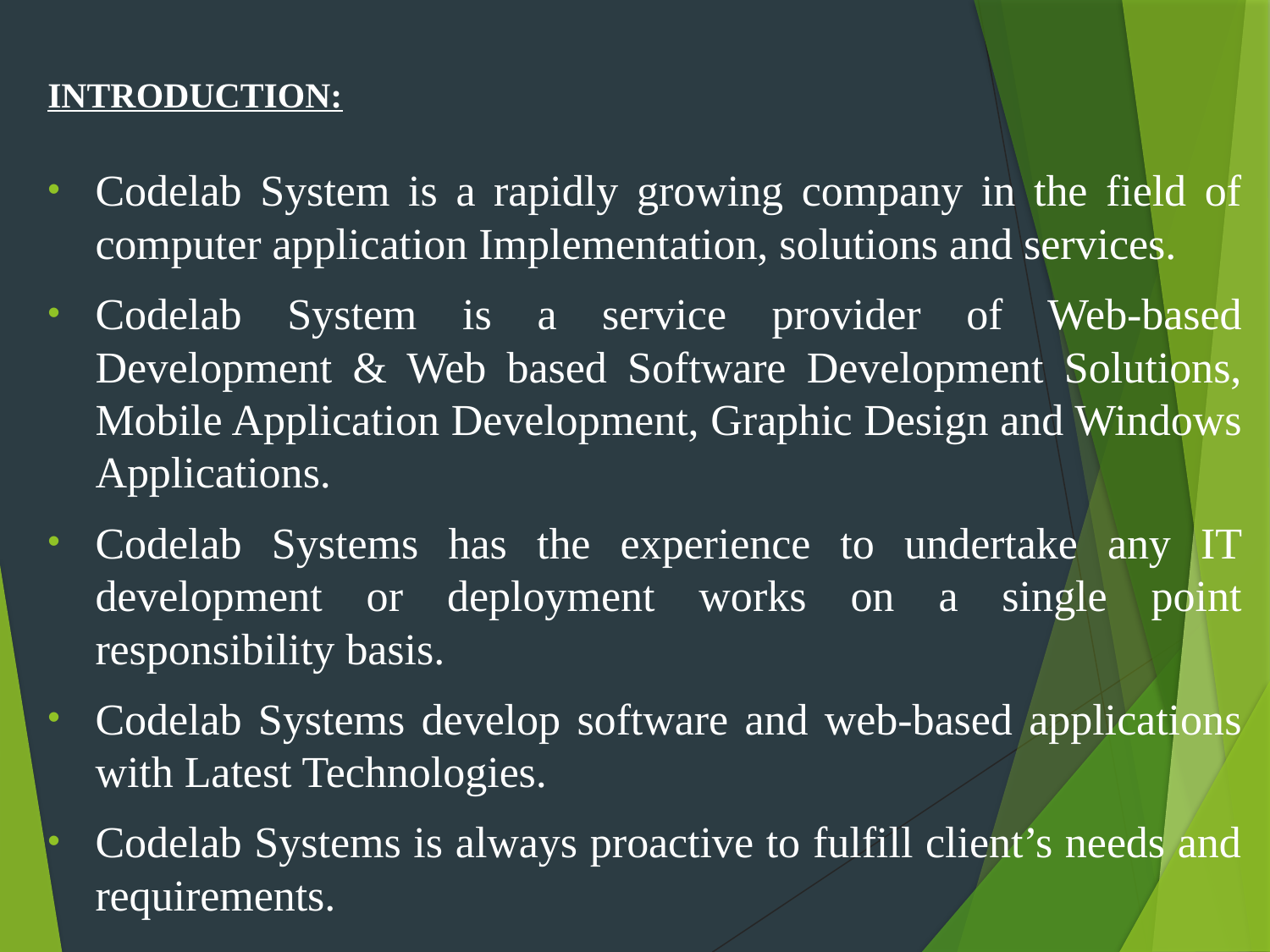

# INTRODUCTION:
Codelab System is a rapidly growing company in the field of computer application Implementation, solutions and services.
Codelab System is a service provider of Web-based Development & Web based Software Development Solutions, Mobile Application Development, Graphic Design and Windows Applications.
Codelab Systems has the experience to undertake any IT development or deployment works on a single point responsibility basis.
Codelab Systems develop software and web-based applications with Latest Technologies.
Codelab Systems is always proactive to fulfill client’s needs and requirements.